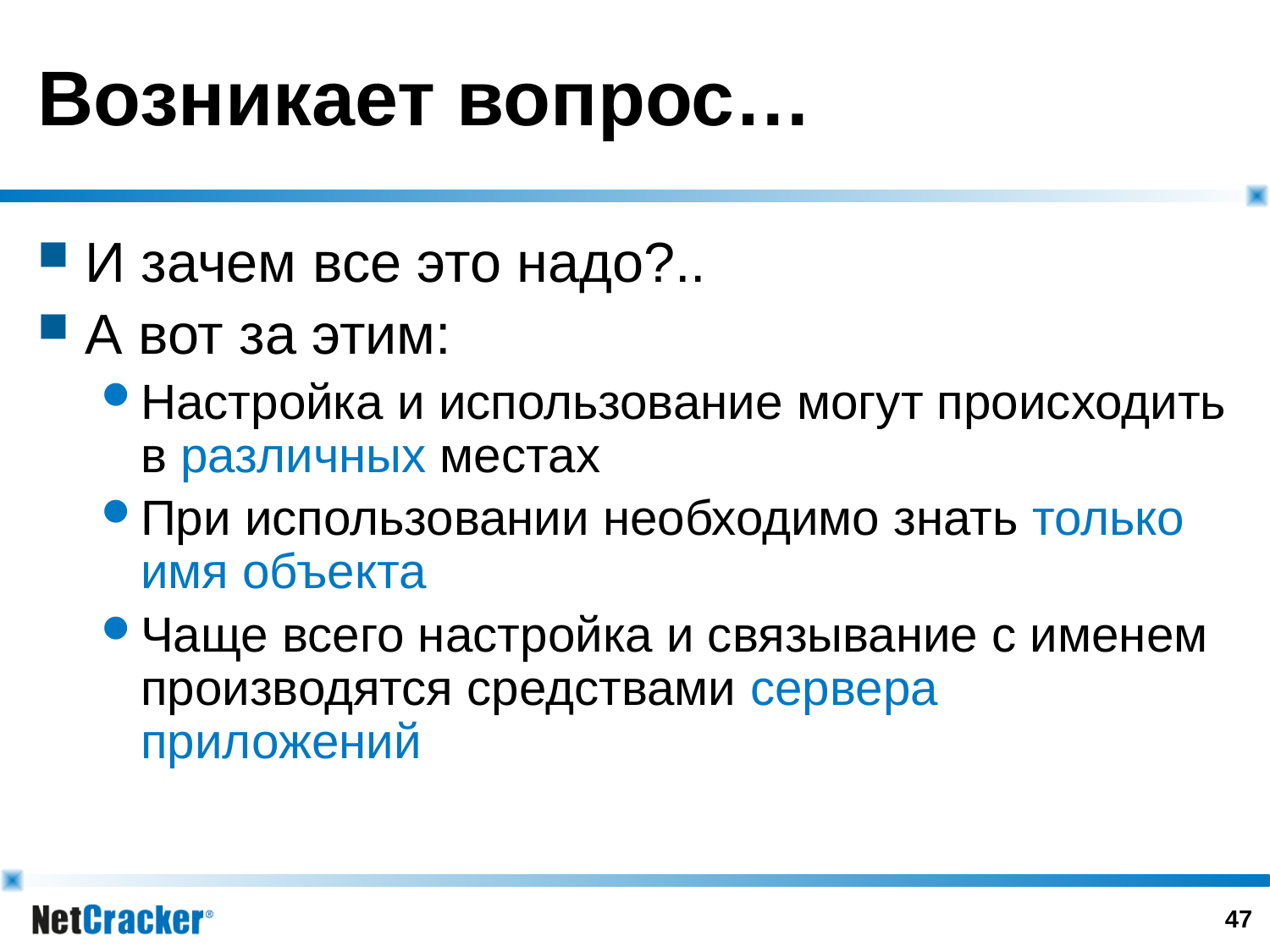

# Возникает вопрос…
И зачем все это надо?..
А вот за этим:
Настройка и использование могут происходить в различных местах
При использовании необходимо знать только имя объекта
Чаще всего настройка и связывание с именем производятся средствами сервера приложений

47